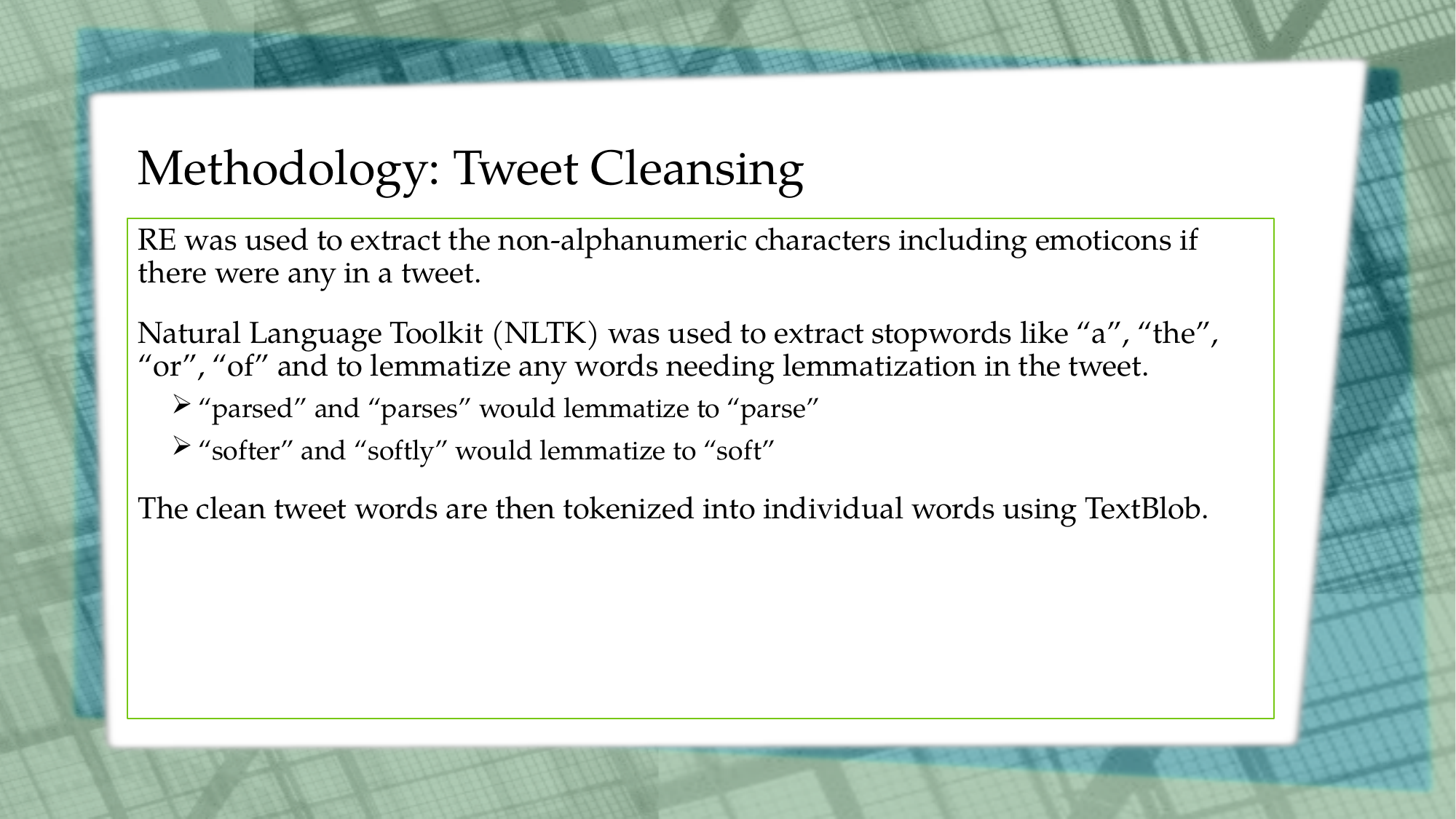

# Methodology: Tweet Cleansing
RE was used to extract the non-alphanumeric characters including emoticons if there were any in a tweet.
Natural Language Toolkit (NLTK) was used to extract stopwords like “a”, “the”, “or”, “of” and to lemmatize any words needing lemmatization in the tweet.
“parsed” and “parses” would lemmatize to “parse”
“softer” and “softly” would lemmatize to “soft”
The clean tweet words are then tokenized into individual words using TextBlob.